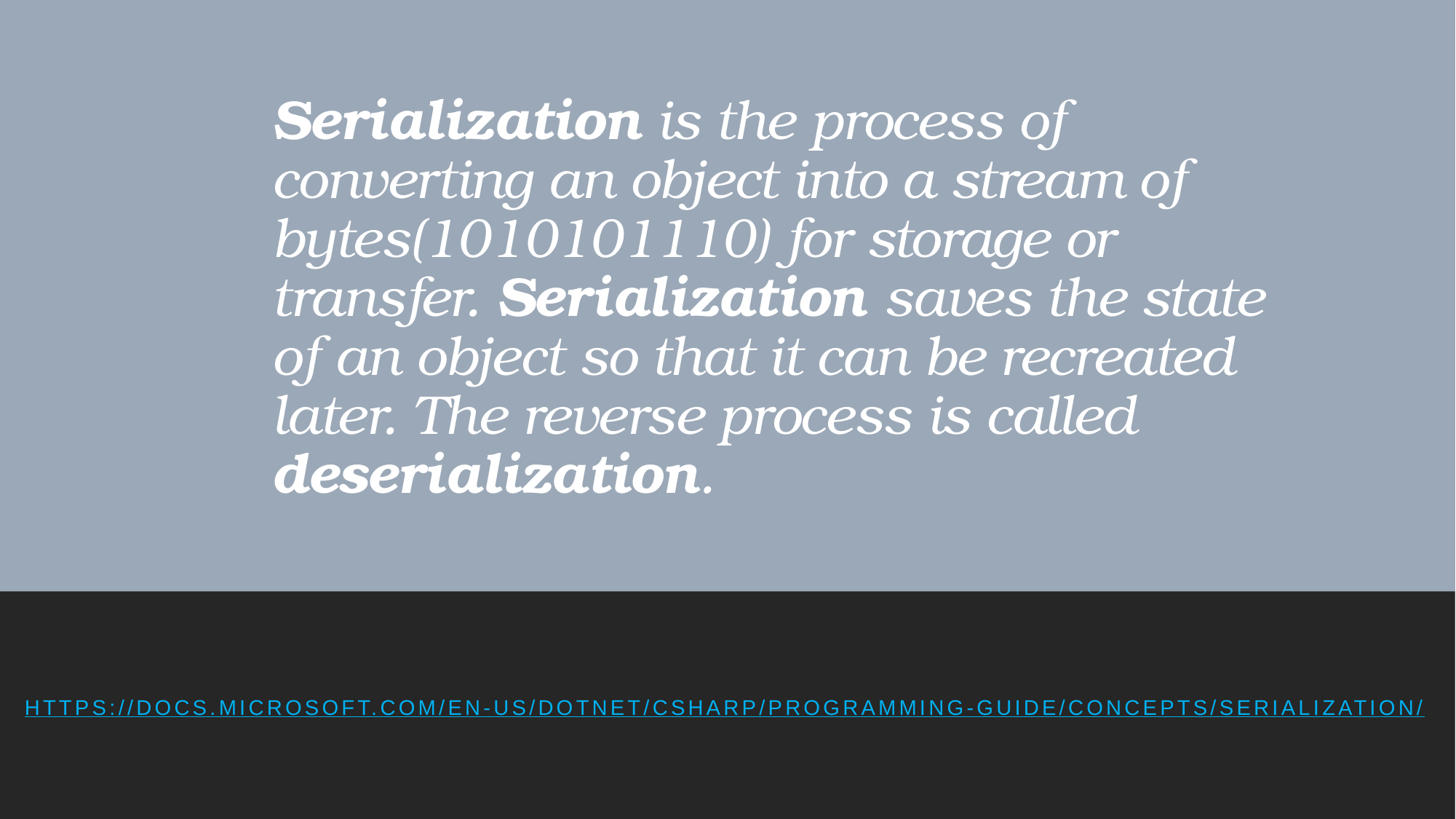

# Serialization is the process of converting an object into a stream of bytes(1010101110) for storage or transfer. Serialization saves the state of an object so that it can be recreated later. The reverse process is called deserialization.
https://docs.microsoft.com/en-us/dotnet/csharp/programming-guide/concepts/serialization/